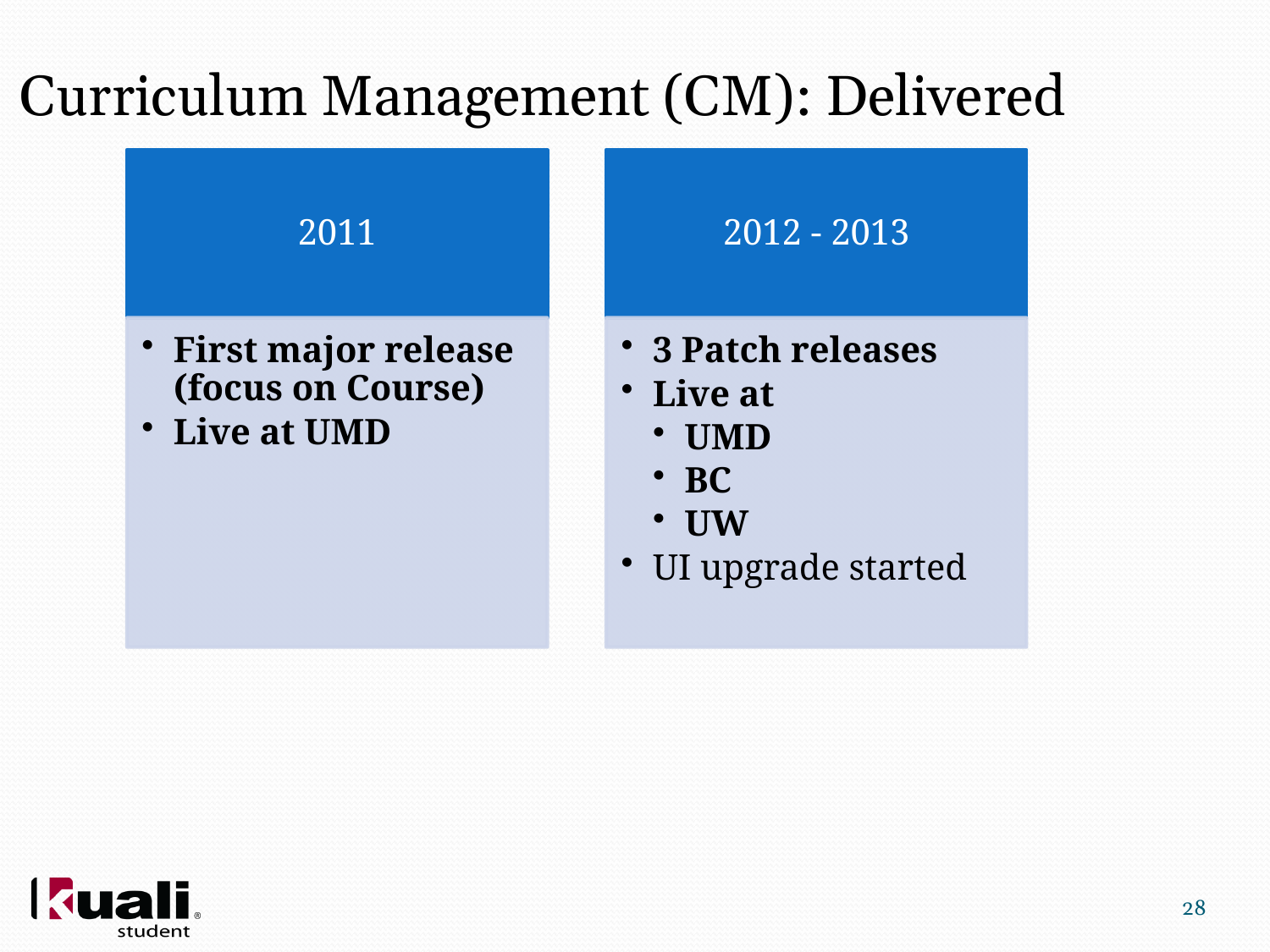

# Curriculum Management (CM): Delivered
2011
First major release (focus on Course)
Live at UMD
2012 - 2013
3 Patch releases
Live at
UMD
BC
UW
UI upgrade started
28